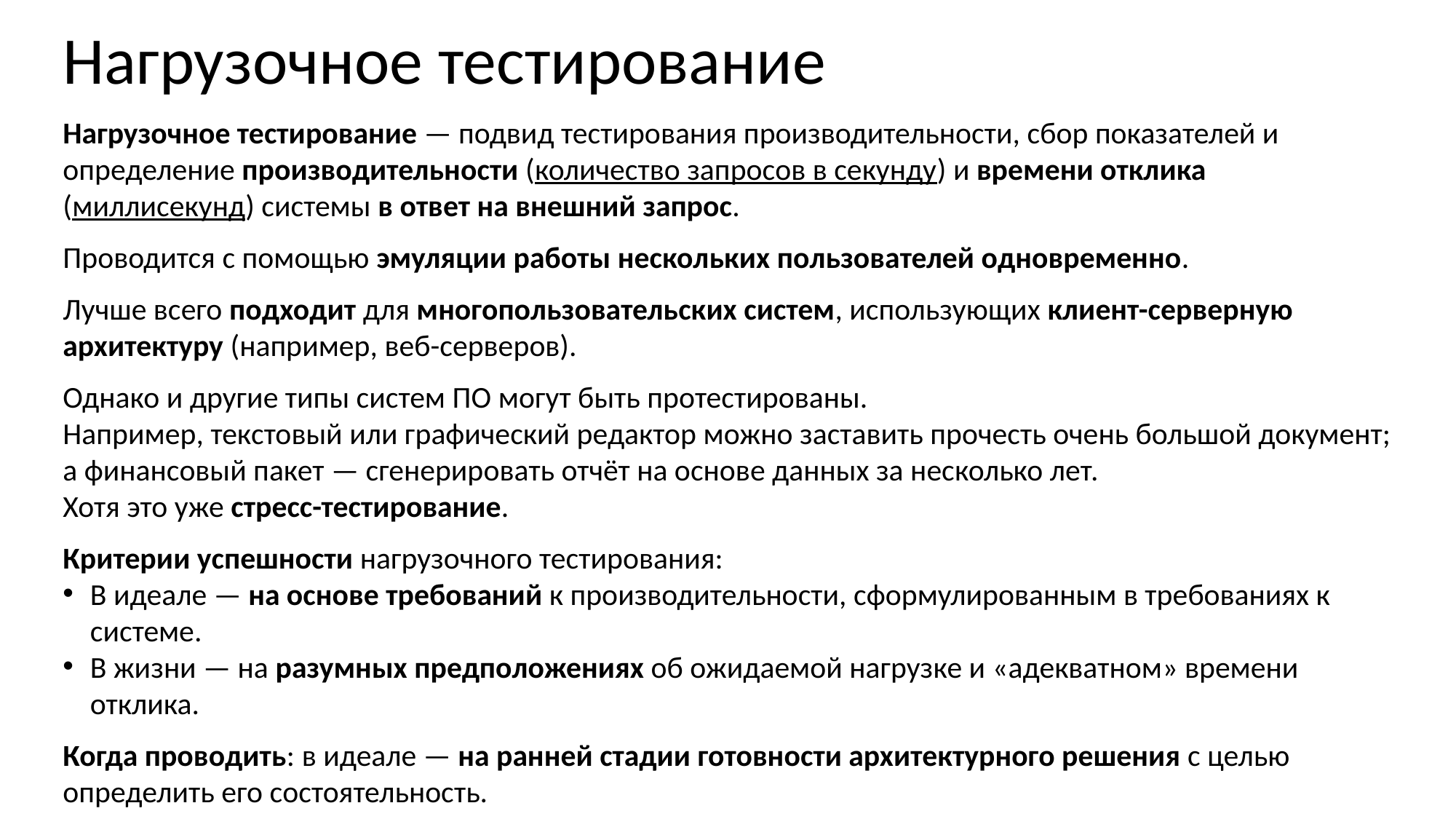

# Нагрузочное тестирование
Нагрузочное тестирование — подвид тестирования производительности, сбор показателей и определение производительности (количество запросов в секунду) и времени отклика (миллисекунд) системы в ответ на внешний запрос.
Проводится с помощью эмуляции работы нескольких пользователей одновременно.
Лучше всего подходит для многопользовательских систем, использующих клиент-серверную архитектуру (например, веб-серверов).
Однако и другие типы систем ПО могут быть протестированы.
Например, текстовый или графический редактор можно заставить прочесть очень большой документ; а финансовый пакет — сгенерировать отчёт на основе данных за несколько лет.
Хотя это уже стресс-тестирование.
Критерии успешности нагрузочного тестирования:
В идеале — на основе требований к производительности, сформулированным в требованиях к системе.
В жизни — на разумных предположениях об ожидаемой нагрузке и «адекватном» времени отклика.
Когда проводить: в идеале — на ранней стадии готовности архитектурного решения с целью определить его состоятельность.